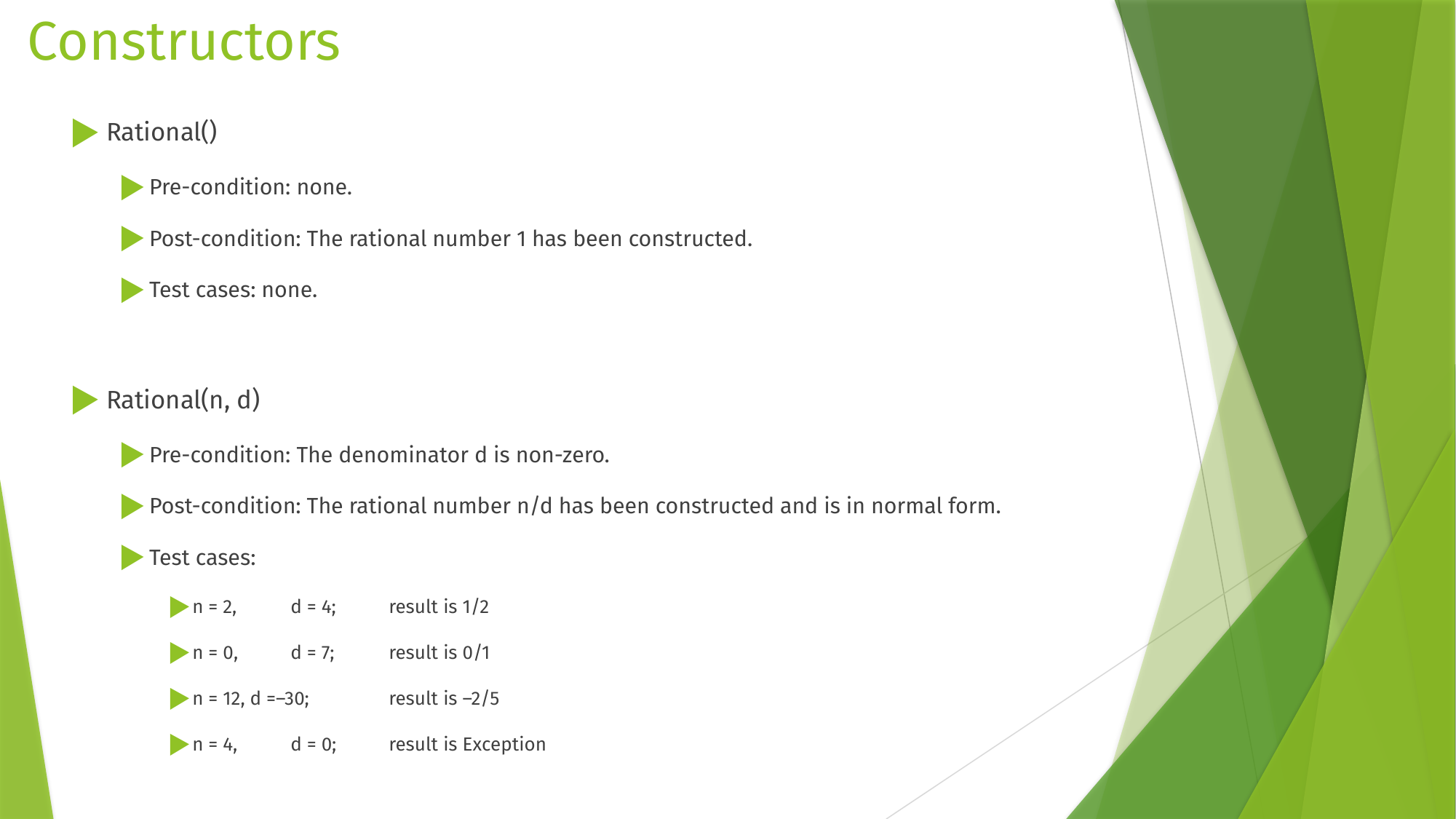

# Constructors
Rational()
Pre-condition: none.
Post-condition: The rational number 1 has been constructed.
Test cases: none.

Rational(n, d)
Pre-condition: The denominator d is non-zero.
Post-condition: The rational number n/d has been constructed and is in normal form.
Test cases:
n = 2, 	d = 4;		result is 1/2
n = 0, 	d = 7;		result is 0/1
n = 12, d =–30;		result is –2/5
n = 4, 	d = 0;		result is Exception